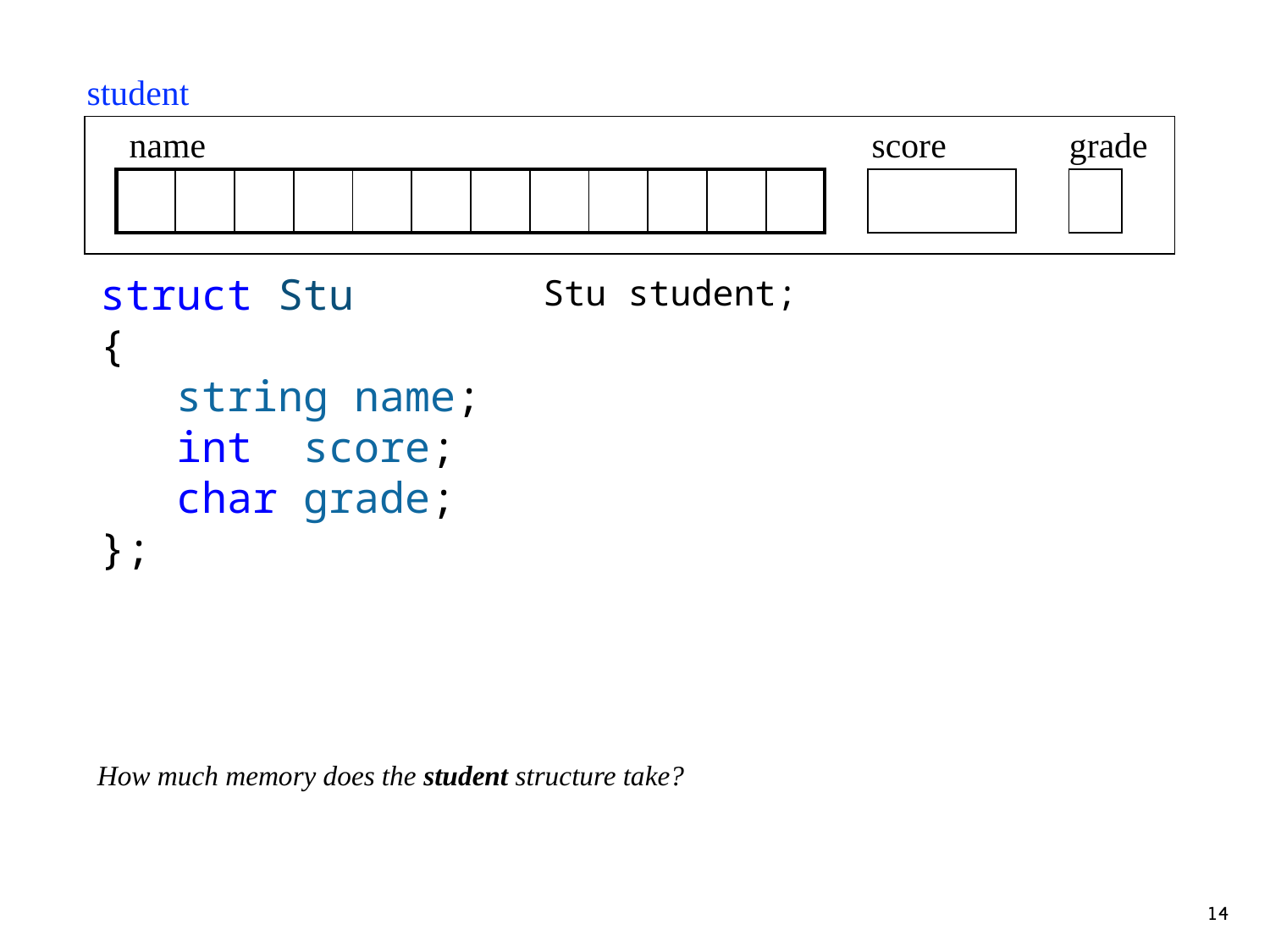

student

name
score
grade

|  |  |  |  |  |  |  |  |  |  |  |  |
| --- | --- | --- | --- | --- | --- | --- | --- | --- | --- | --- | --- |
struct Stu
{
   string name;
   int  score;
   char grade;
};
Stu student;

How much memory does the student structure take?
14